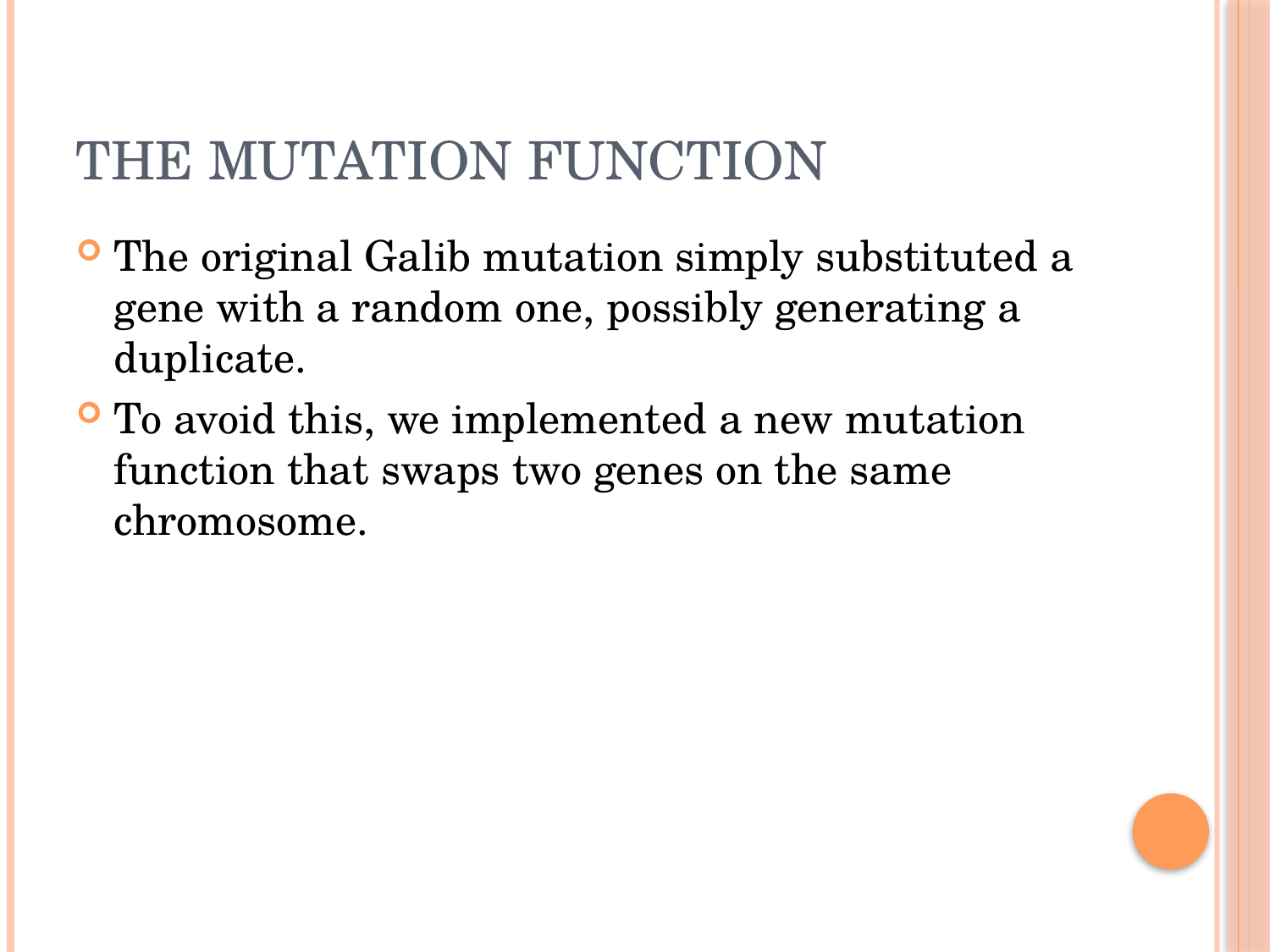

# The mutation function
The original Galib mutation simply substituted a gene with a random one, possibly generating a duplicate.
To avoid this, we implemented a new mutation function that swaps two genes on the same chromosome.